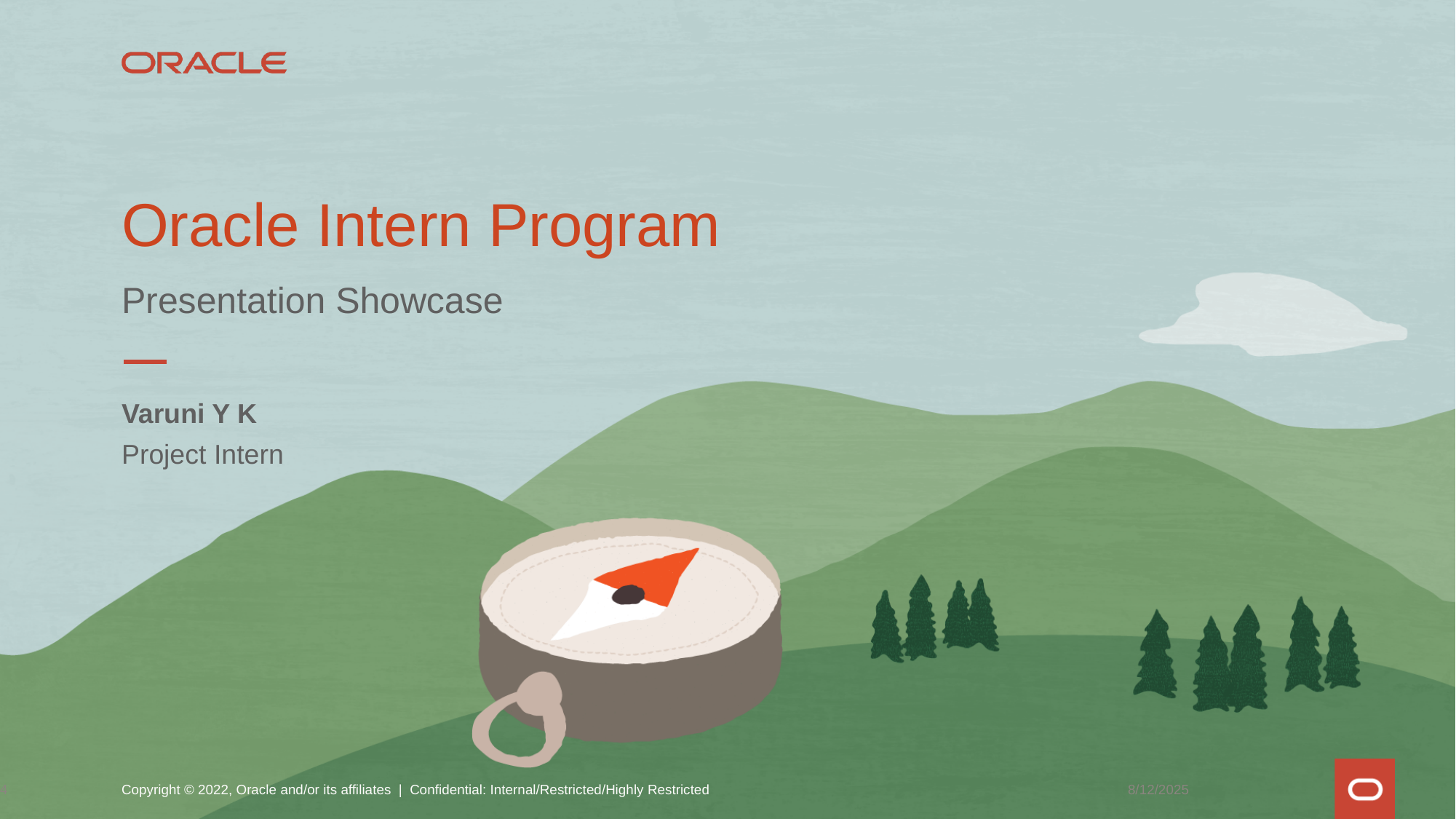

# Oracle Intern Program
Presentation Showcase
Varuni Y K
Project Intern
4
Copyright © 2022, Oracle and/or its affiliates  |  Confidential: Internal/Restricted/Highly Restricted
8/12/2025